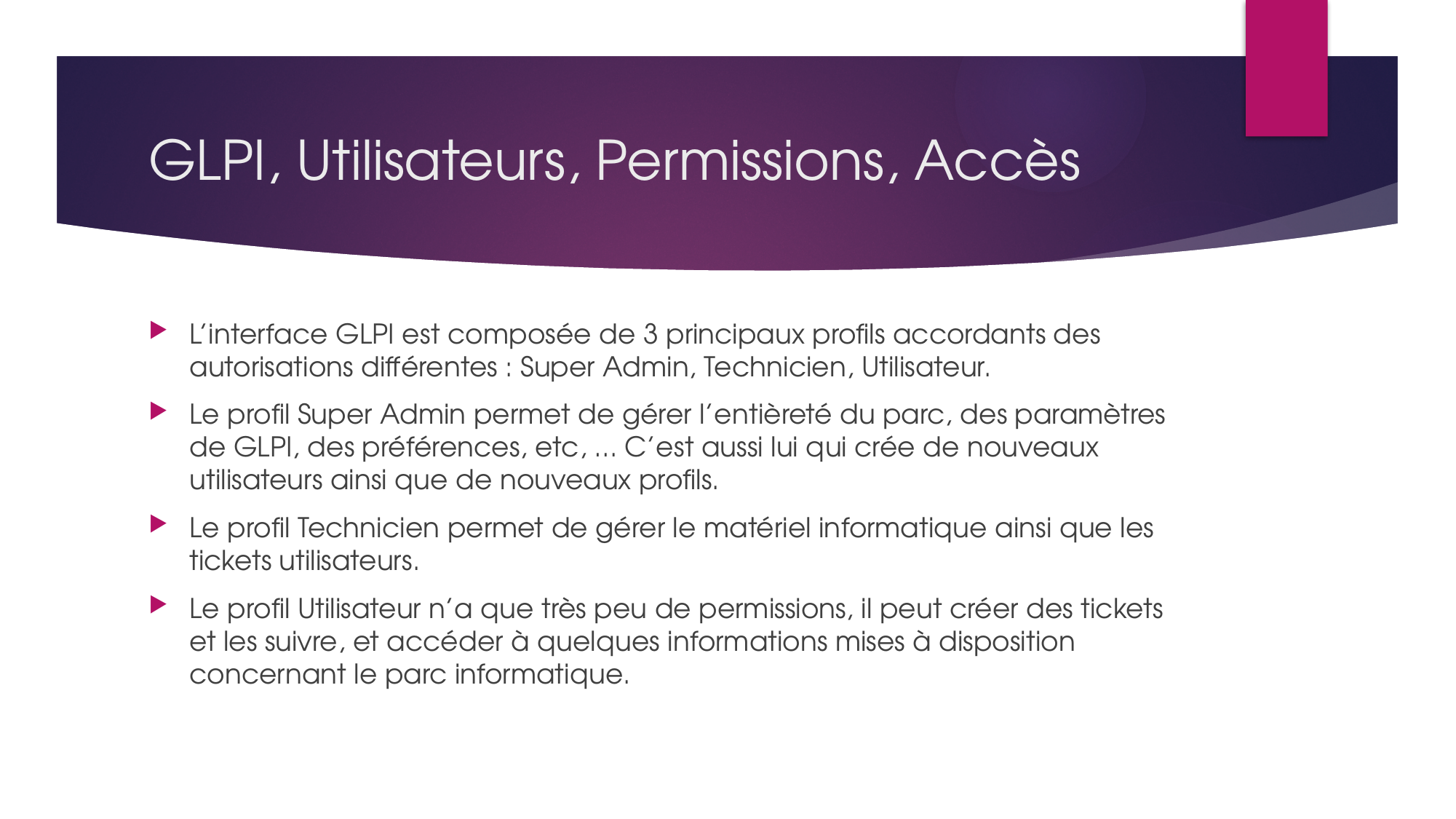

# GLPI, Utilisateurs, Permissions, Accès
L’interface GLPI est composée de 3 principaux profils accordants des autorisations différentes : Super Admin, Technicien, Utilisateur.
Le profil Super Admin permet de gérer l’entièreté du parc, des paramètres de GLPI, des préférences, etc, … C’est aussi lui qui crée de nouveaux utilisateurs ainsi que de nouveaux profils.
Le profil Technicien permet de gérer le matériel informatique ainsi que les tickets utilisateurs.
Le profil Utilisateur n’a que très peu de permissions, il peut créer des tickets et les suivre, et accéder à quelques informations mises à disposition concernant le parc informatique.